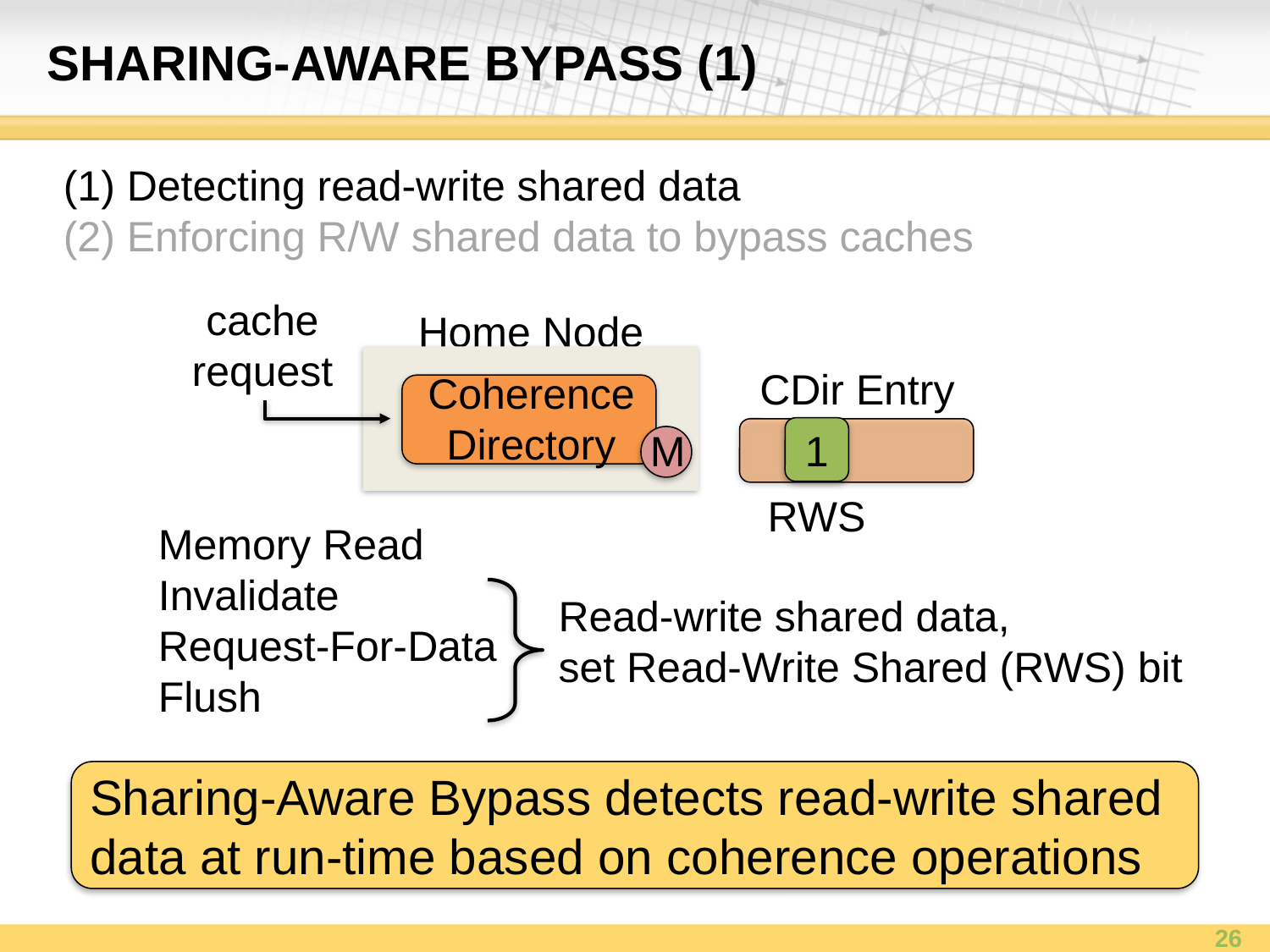

# Sharing-Aware Bypass (1)
(1) Detecting read-write shared data
(2) Enforcing R/W shared data to bypass caches
cache
request
Home Node

Coherence
Directory

CDir Entry
1
RWS
M

Memory Read
Invalidate
Request-For-Data
Flush

Read-write shared data,
set Read-Write Shared (RWS) bit
Sharing-Aware Bypass detects read-write shared data at run-time based on coherence operations
26